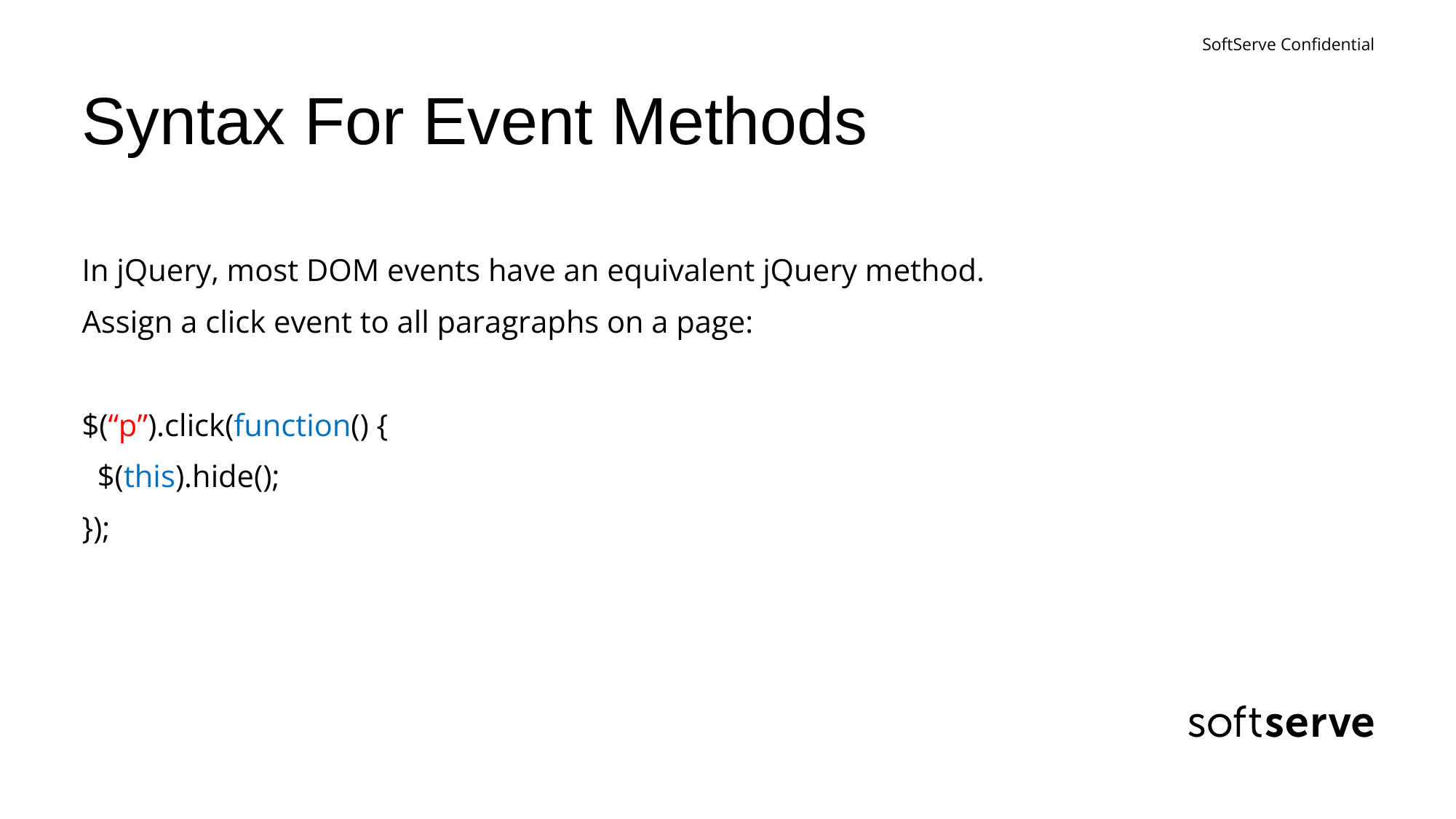

# Syntax For Event Methods
In jQuery, most DOM events have an equivalent jQuery method.
Assign a click event to all paragraphs on a page:

$(“p”).click(function() {
  $(this).hide();
});